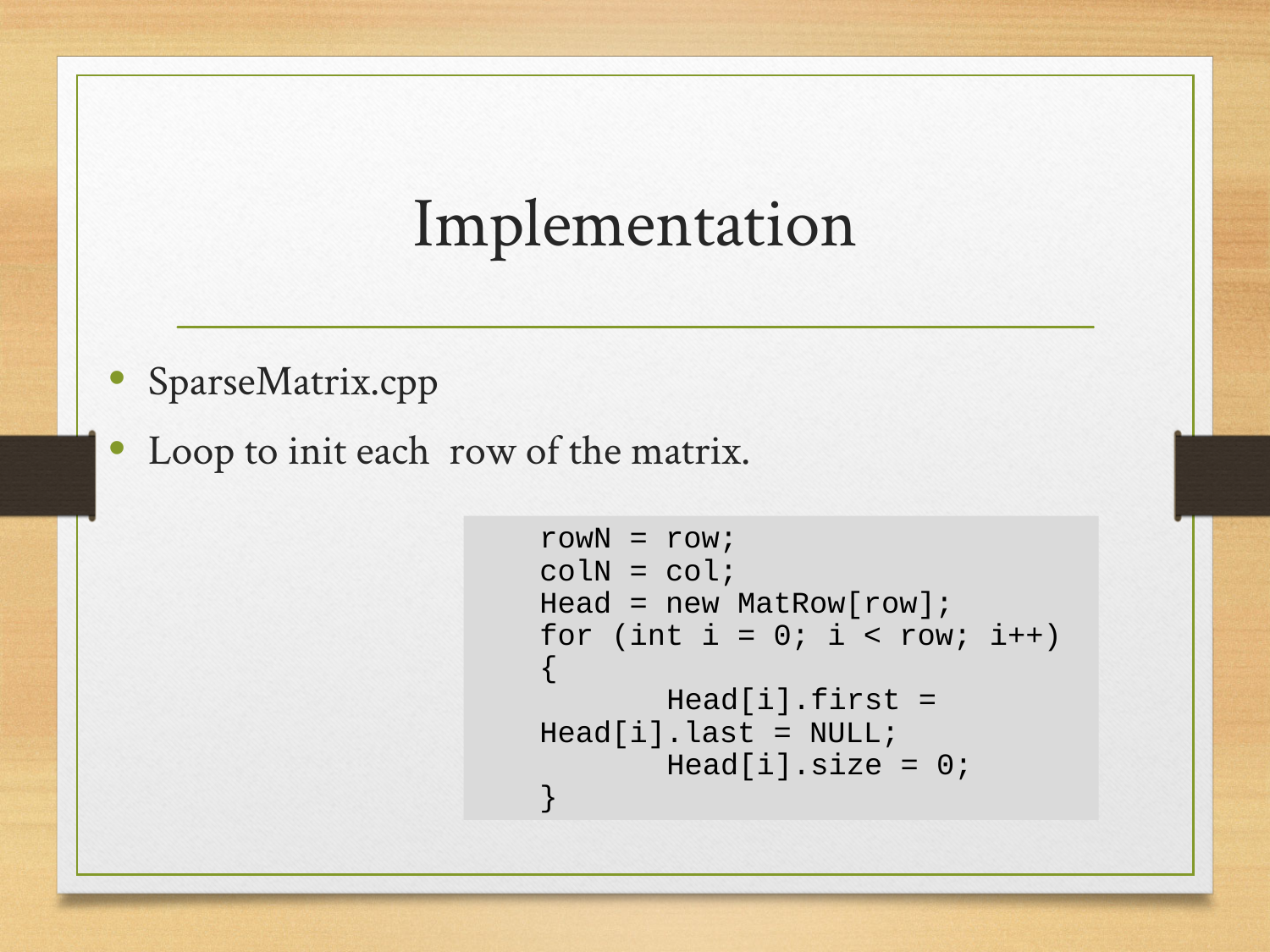

# Implementation
SparseMatrix.cpp
Loop to init each  row of the matrix.

rowN = row;
colN = col;
Head = new MatRow[row];
for (int i = 0; i < row; i++)
{
	Head[i].first = 	Head[i].last = NULL;
	Head[i].size = 0;
}